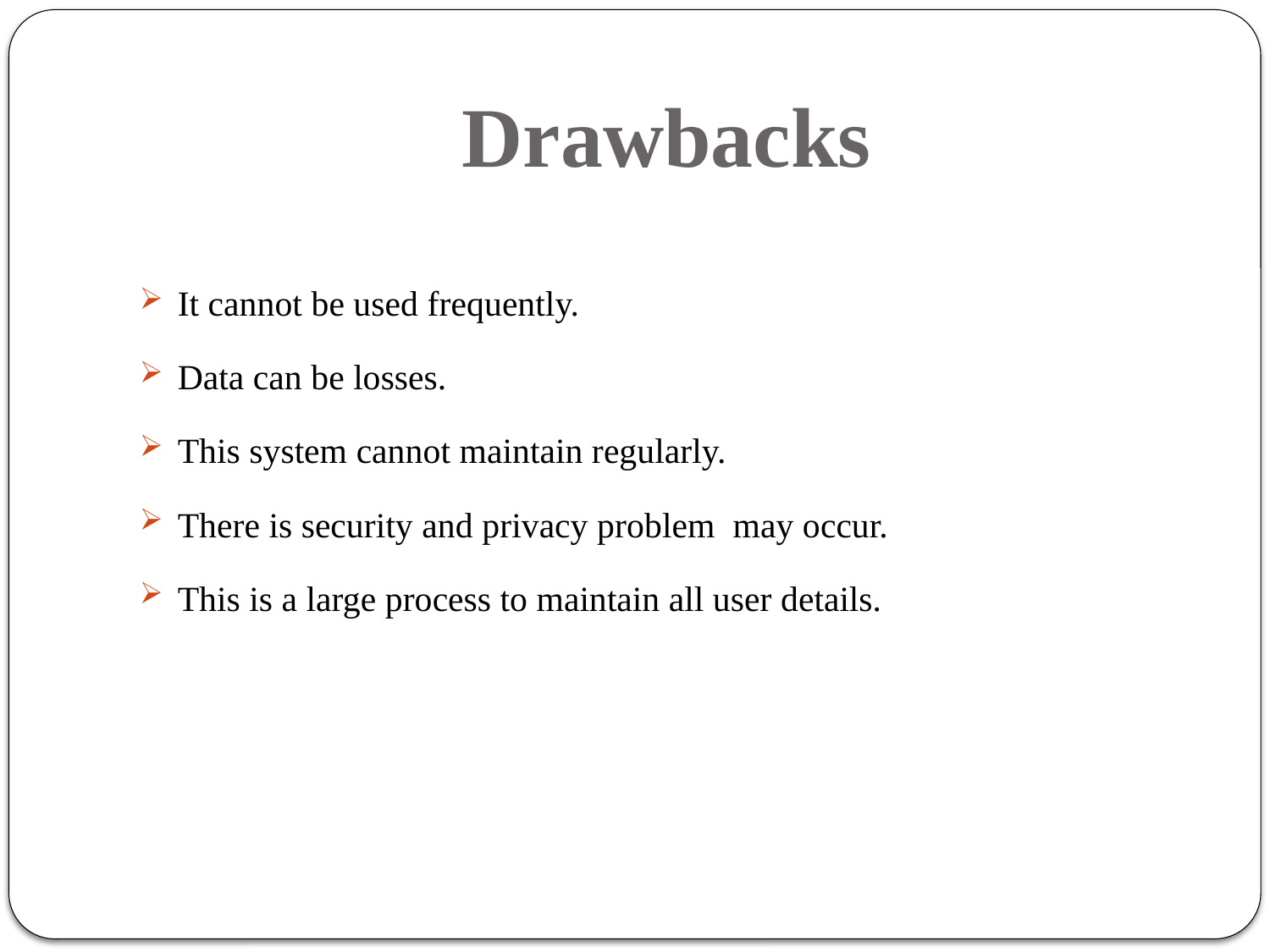

# Drawbacks

It cannot be used frequently.
Data can be losses.
This system cannot maintain regularly.
There is security and privacy problem  may occur.
This is a large process to maintain all user details.